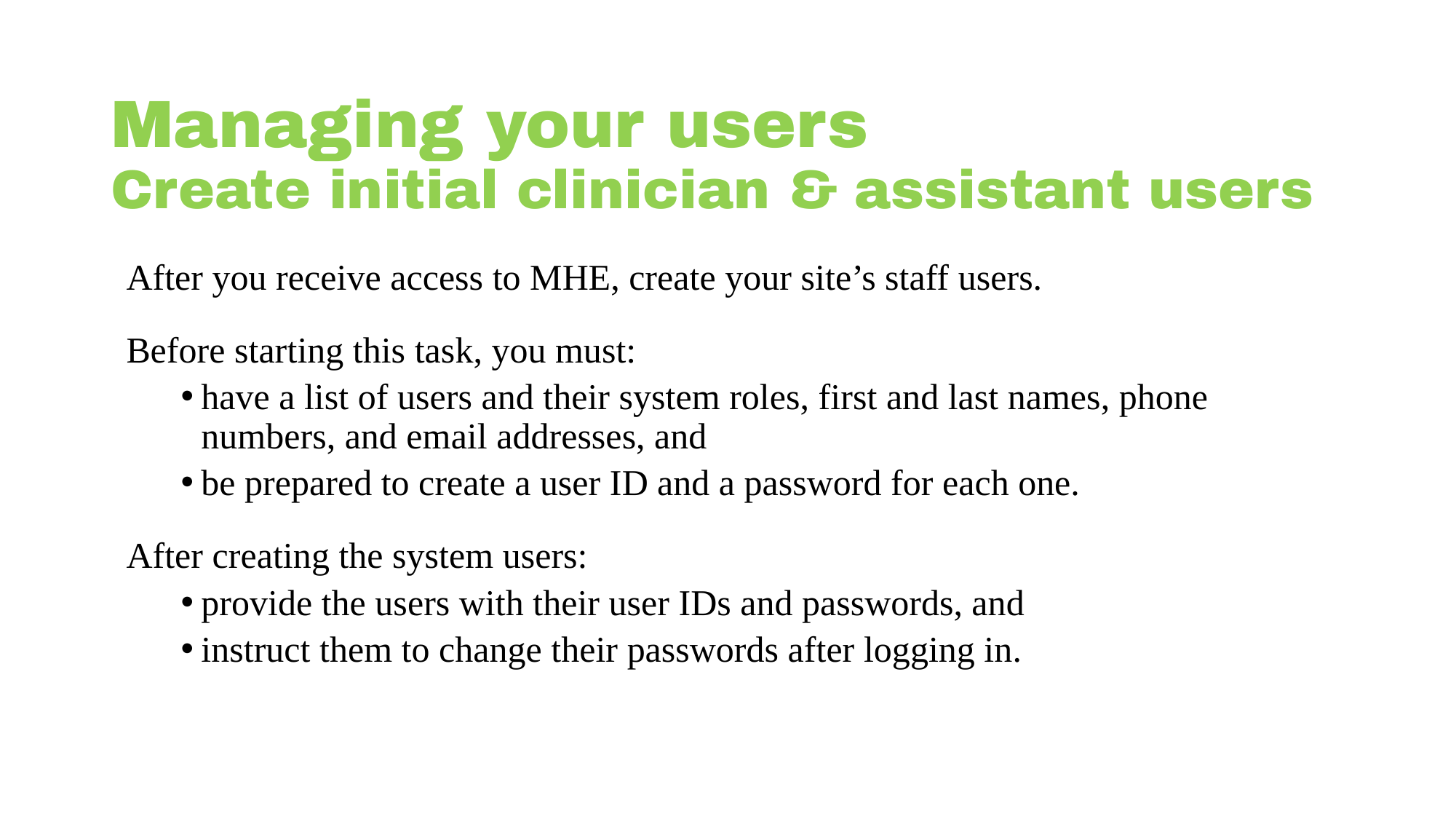

# Managing your users Create initial clinician & assistant users
After you receive access to MHE, create your site’s staff users.
Before starting this task, you must:
have a list of users and their system roles, first and last names, phone numbers, and email addresses, and
be prepared to create a user ID and a password for each one.
After creating the system users:
provide the users with their user IDs and passwords, and
instruct them to change their passwords after logging in.